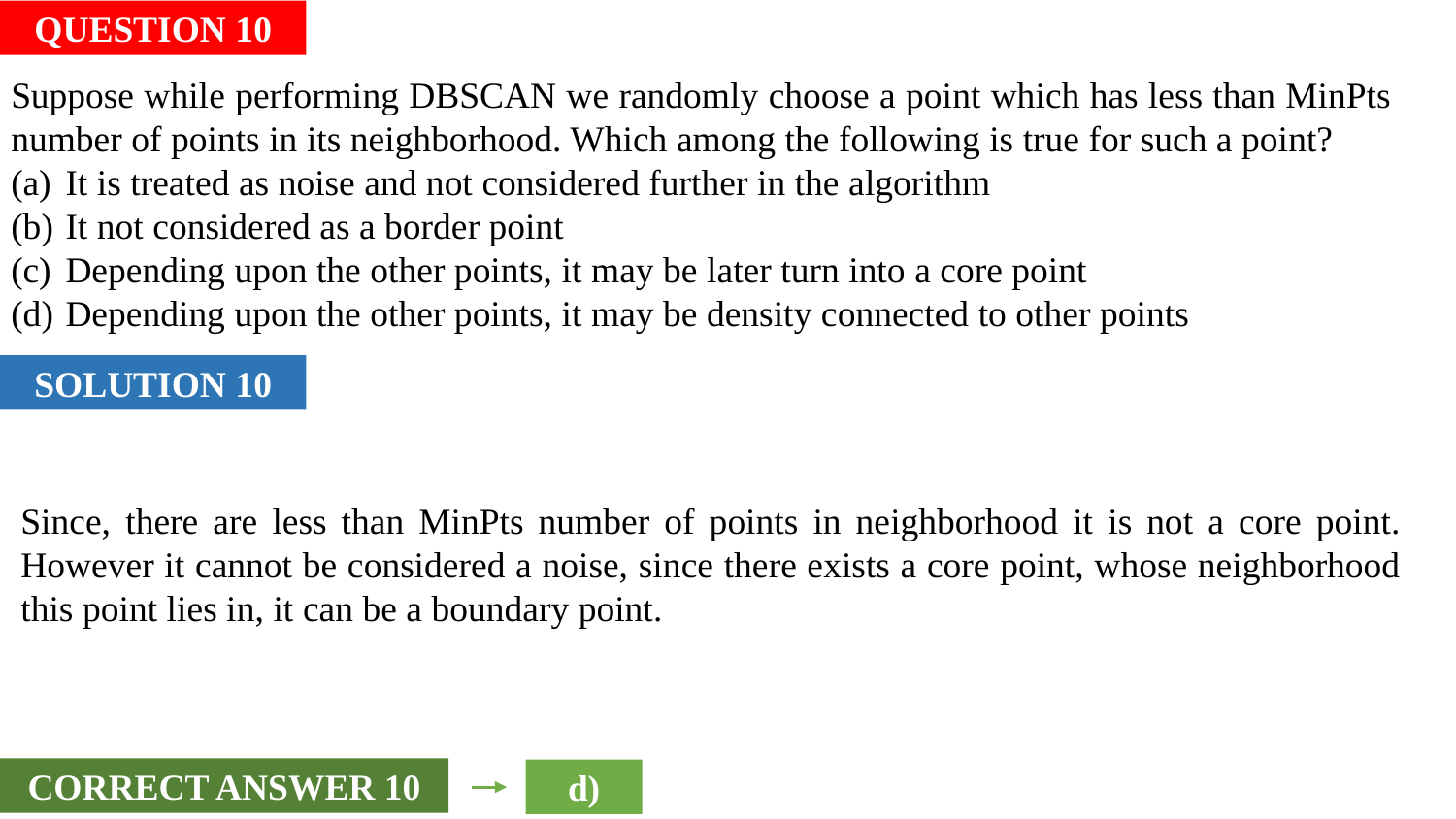

QUESTION 10
Suppose while performing DBSCAN we randomly choose a point which has less than MinPts number of points in its neighborhood. Which among the following is true for such a point?
It is treated as noise and not considered further in the algorithm
It not considered as a border point
Depending upon the other points, it may be later turn into a core point
Depending upon the other points, it may be density connected to other points
SOLUTION 10
Since, there are less than MinPts number of points in neighborhood it is not a core point. However it cannot be considered a noise, since there exists a core point, whose neighborhood this point lies in, it can be a boundary point.
CORRECT ANSWER 10
d)